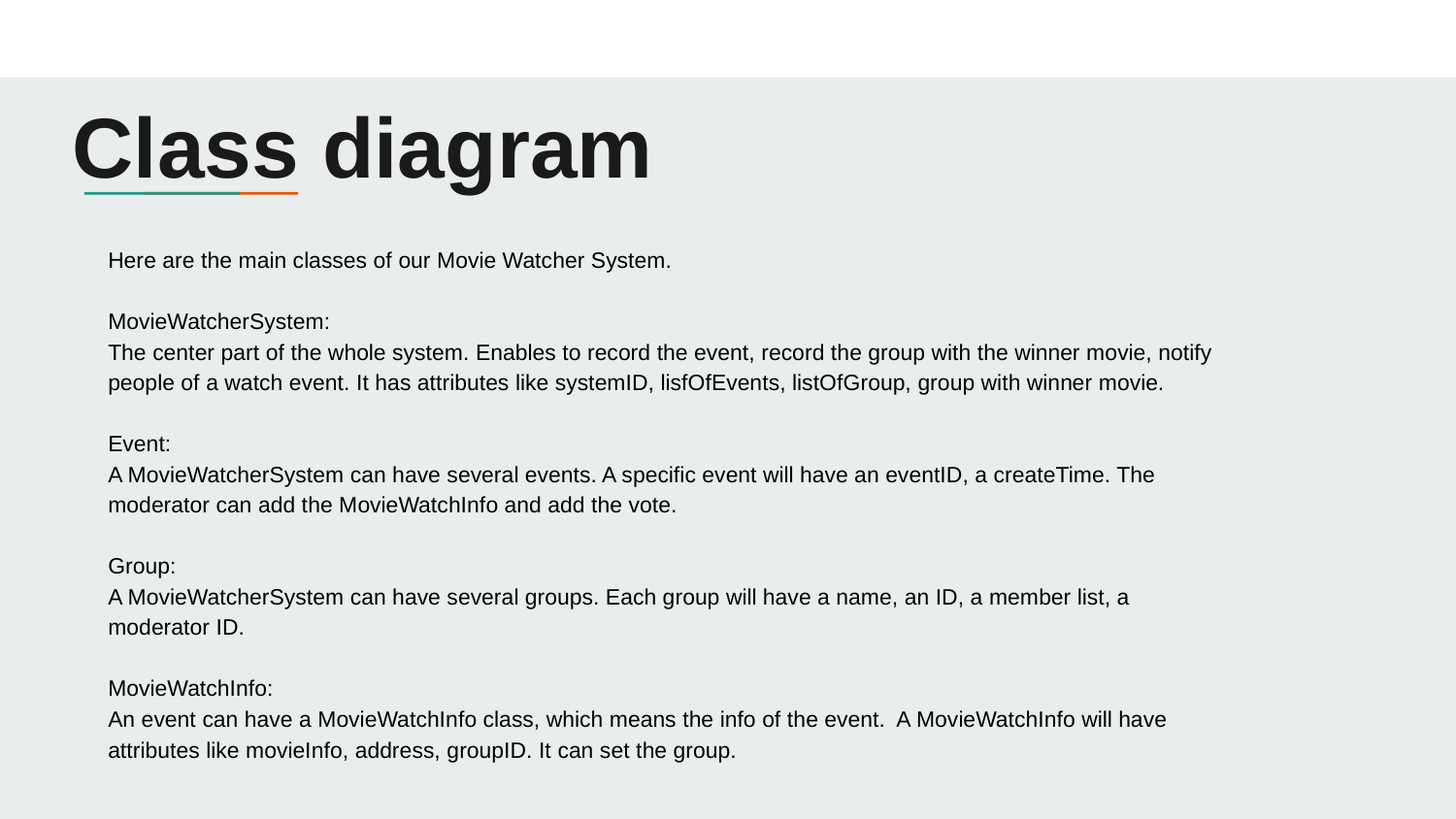

# Class diagram
Here are the main classes of our Movie Watcher System.

MovieWatcherSystem:
The center part of the whole system. Enables to record the event, record the group with the winner movie, notify people of a watch event. It has attributes like systemID, lisfOfEvents, listOfGroup, group with winner movie.

Event:
A MovieWatcherSystem can have several events. A specific event will have an eventID, a createTime. The moderator can add the MovieWatchInfo and add the vote.

Group:
A MovieWatcherSystem can have several groups. Each group will have a name, an ID, a member list, a moderator ID.

MovieWatchInfo:
An event can have a MovieWatchInfo class, which means the info of the event.  A MovieWatchInfo will have attributes like movieInfo, address, groupID. It can set the group.